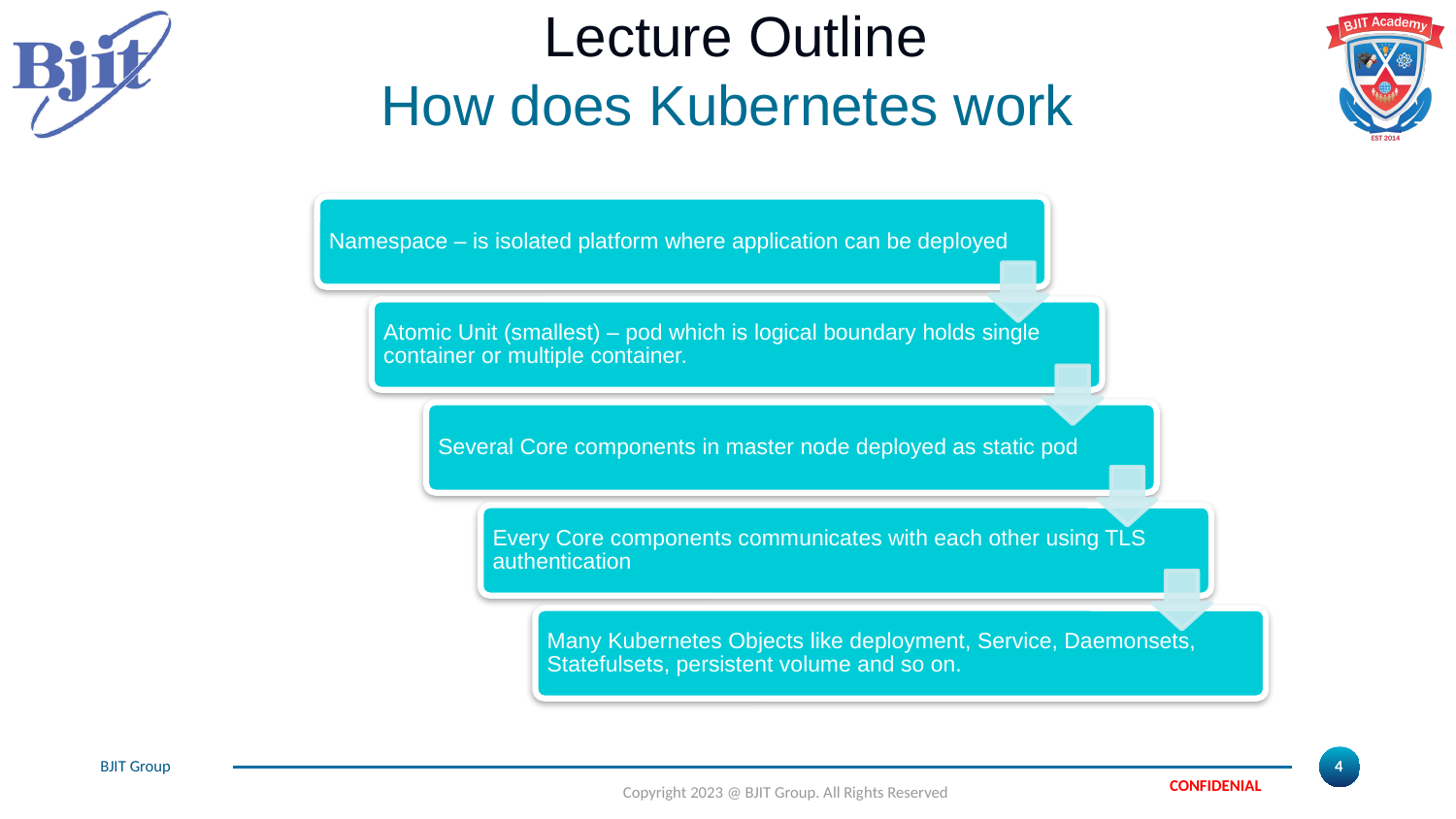

# Lecture Outline
How does Kubernetes work
Namespace – is isolated platform where application can be deployed
Atomic Unit (smallest) – pod which is logical boundary holds single container or multiple container.
Several Core components in master node deployed as static pod
Every Core components communicates with each other using TLS authentication
Many Kubernetes Objects like deployment, Service, Daemonsets, Statefulsets, persistent volume and so on.